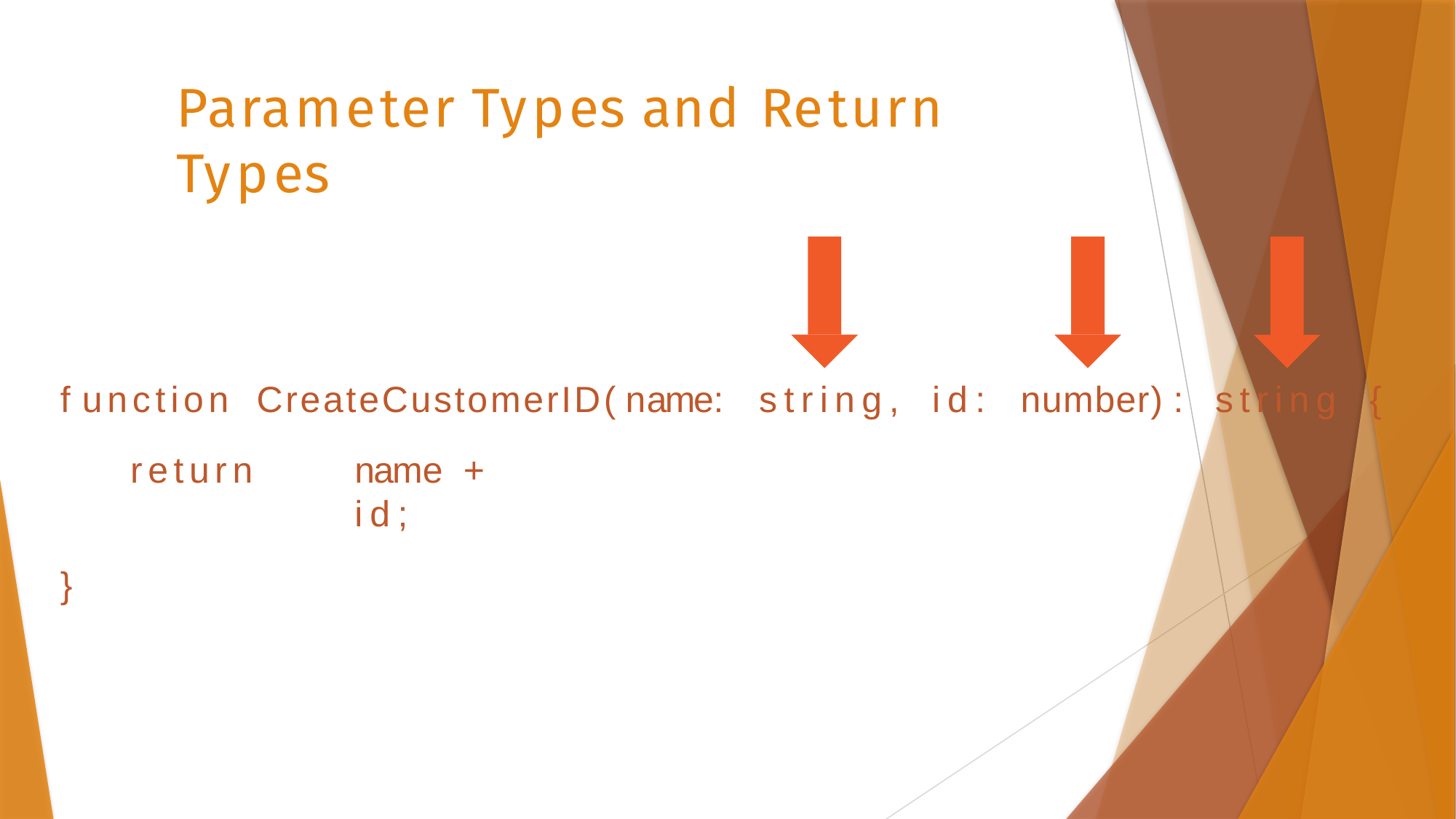

# Parameter Types and Return Types

function
CreateCustomerID(name:	string,
id:	number):
string	{
return	name	+	id;
}